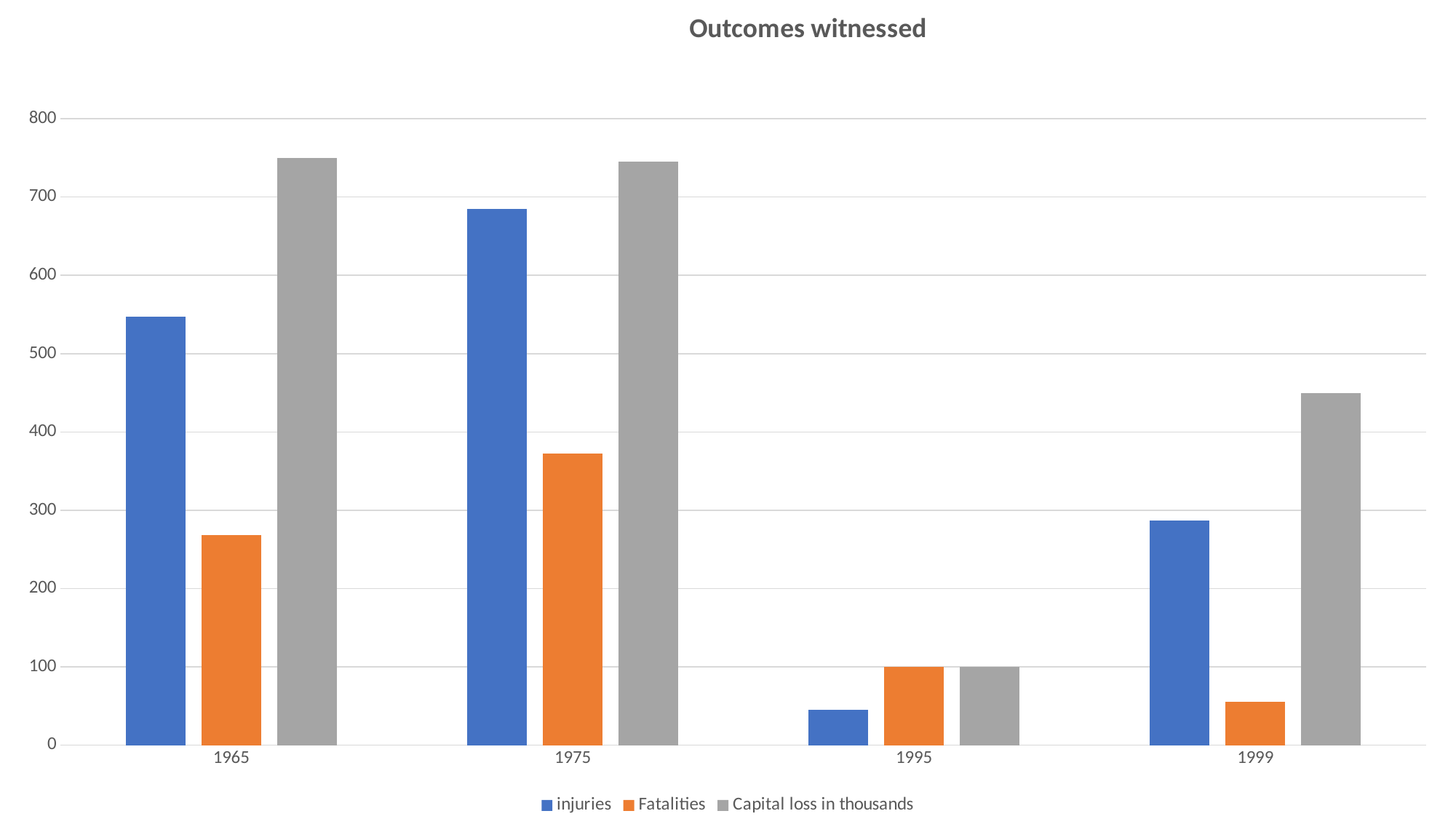

### Chart: Outcomes witnessed

| Category | injuries | Fatalities | Capital loss in thousands |
|---|---|---|---|
| 1965 | 547.0 | 268.0 | 750.0 |
| 1975 | 685.0 | 372.0 | 745.0 |
| 1995 | 45.0 | 100.0 | 100.0 |
| 1999 | 287.0 | 55.0 | 450.0 |